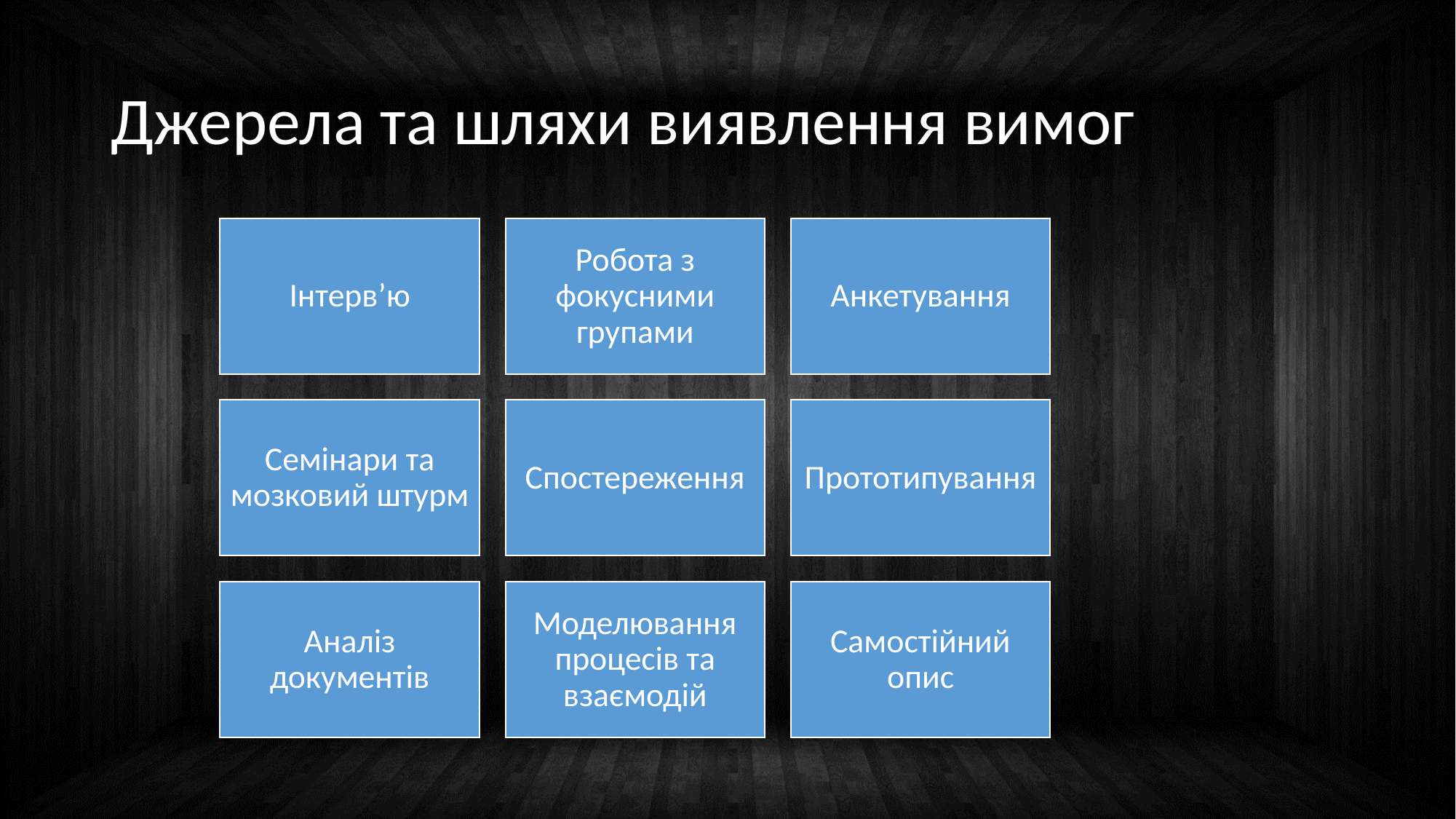

# Джерела та шляхи виявлення вимог
Інтерв’ю
Робота з фокусними групами
Анкетування
Семінари та мозковий штурм
Спостереження
Прототипування
Аналіз документів
Моделювання процесів та взаємодій
Самостійний опис